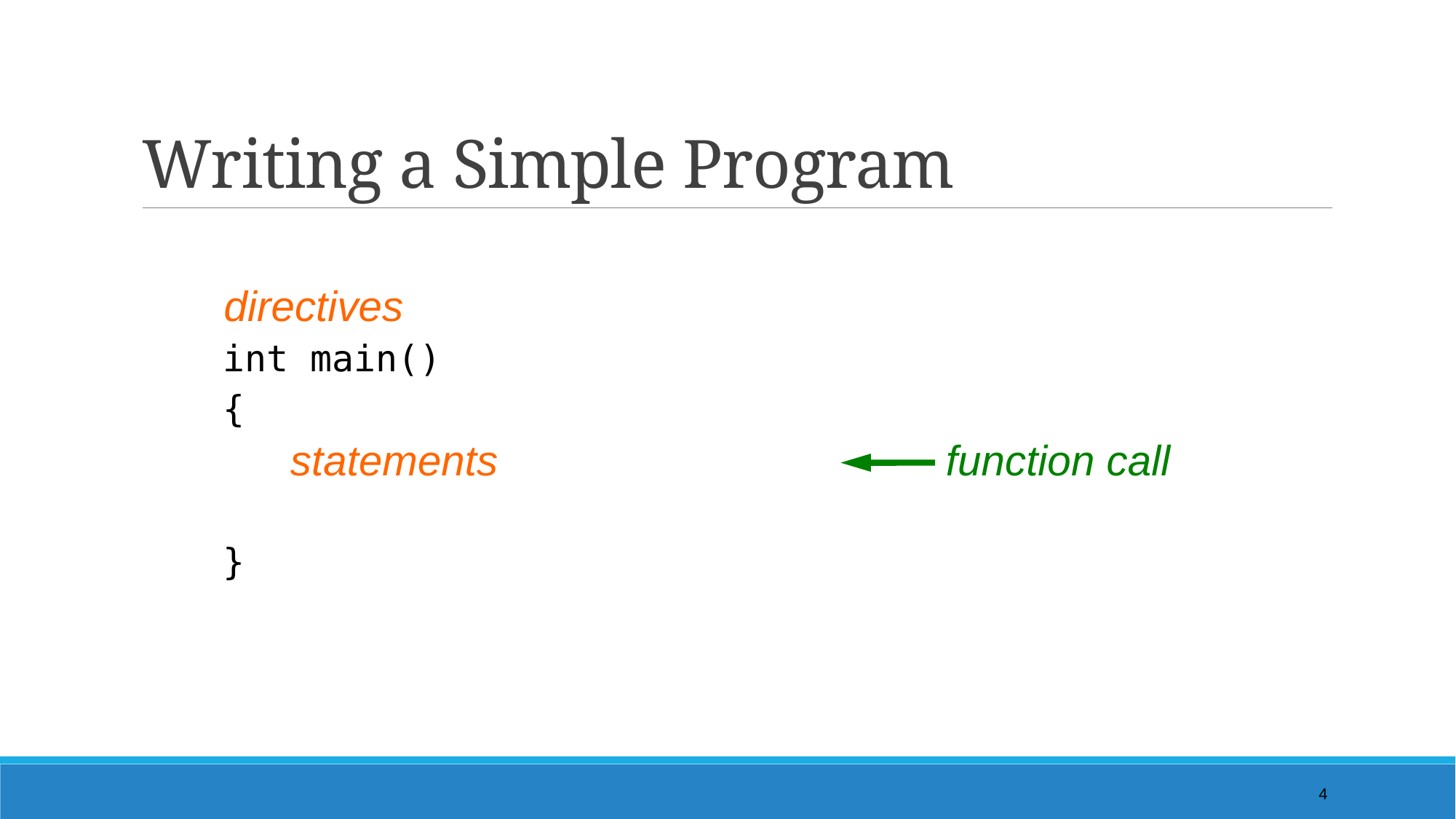

# Writing a Simple Program
directives
#include <stdio.h>
int main()
{
   printf("Hello World!\n");
   return 0;
}
statements

function call

4